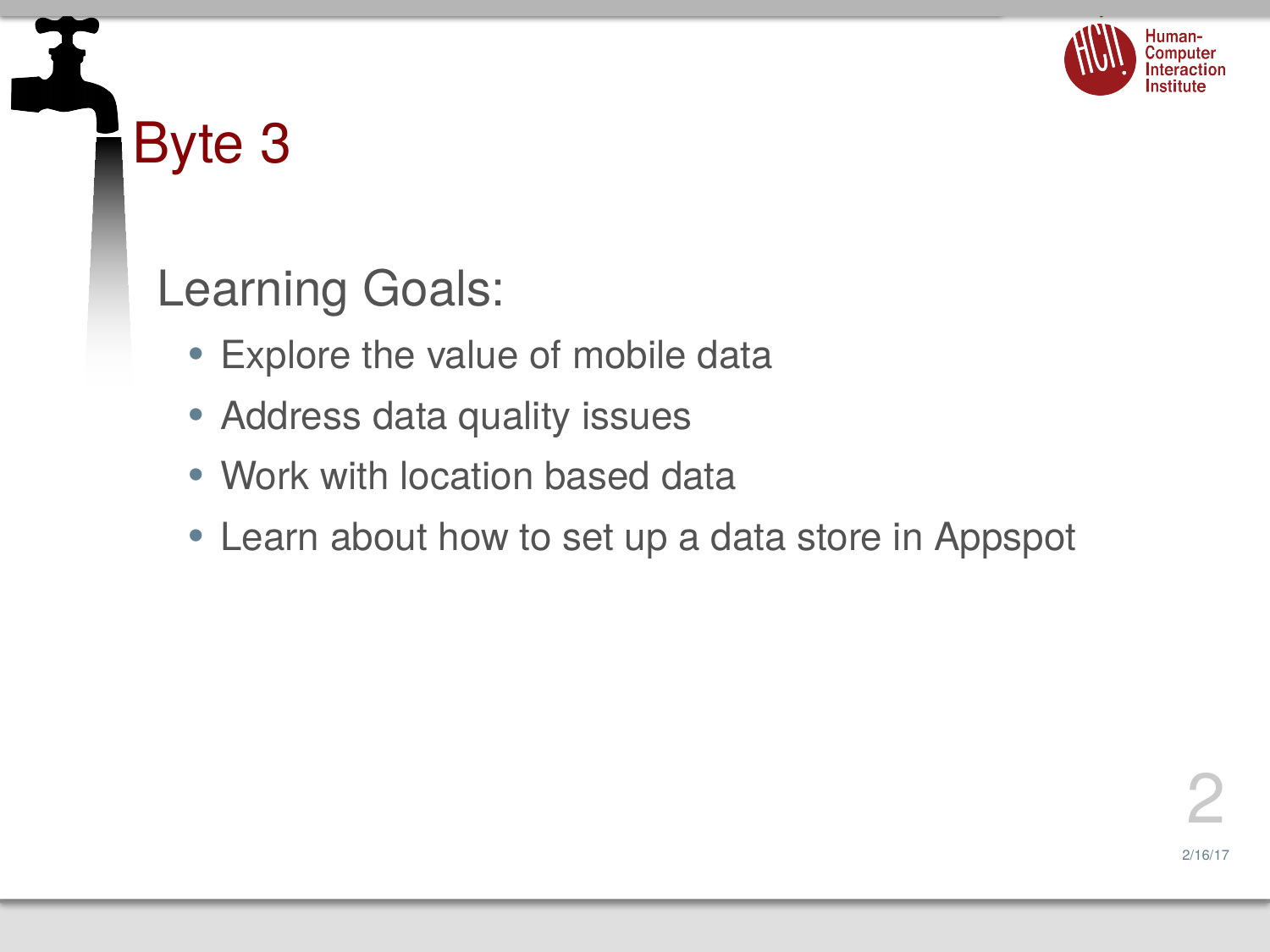

# Byte 3
Learning Goals:
Explore the value of mobile data
Address data quality issues
Work with location based data
Learn about how to set up a data store in Appspot
2
2/16/17